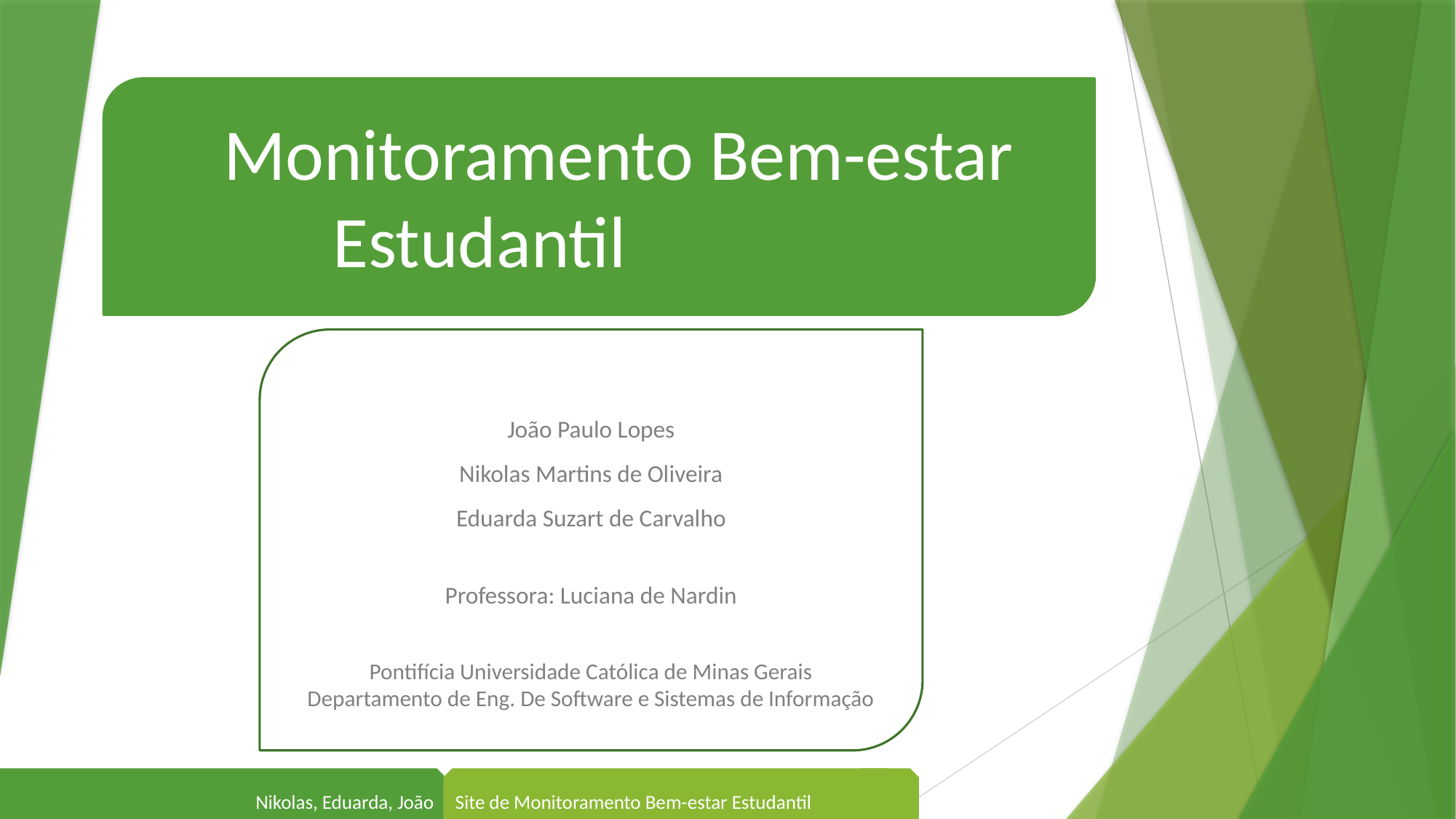

# Monitoramento Bem-estar 		Estudantil

João Paulo Lopes
Nikolas Martins de Oliveira
Eduarda Suzart de Carvalho

Professora: Luciana de Nardin
Pontifícia Universidade Católica de Minas Gerais
Departamento de Eng. De Software e Sistemas de Informação

Site de Monitoramento Bem-estar Estudantil
Nikolas, Eduarda, João